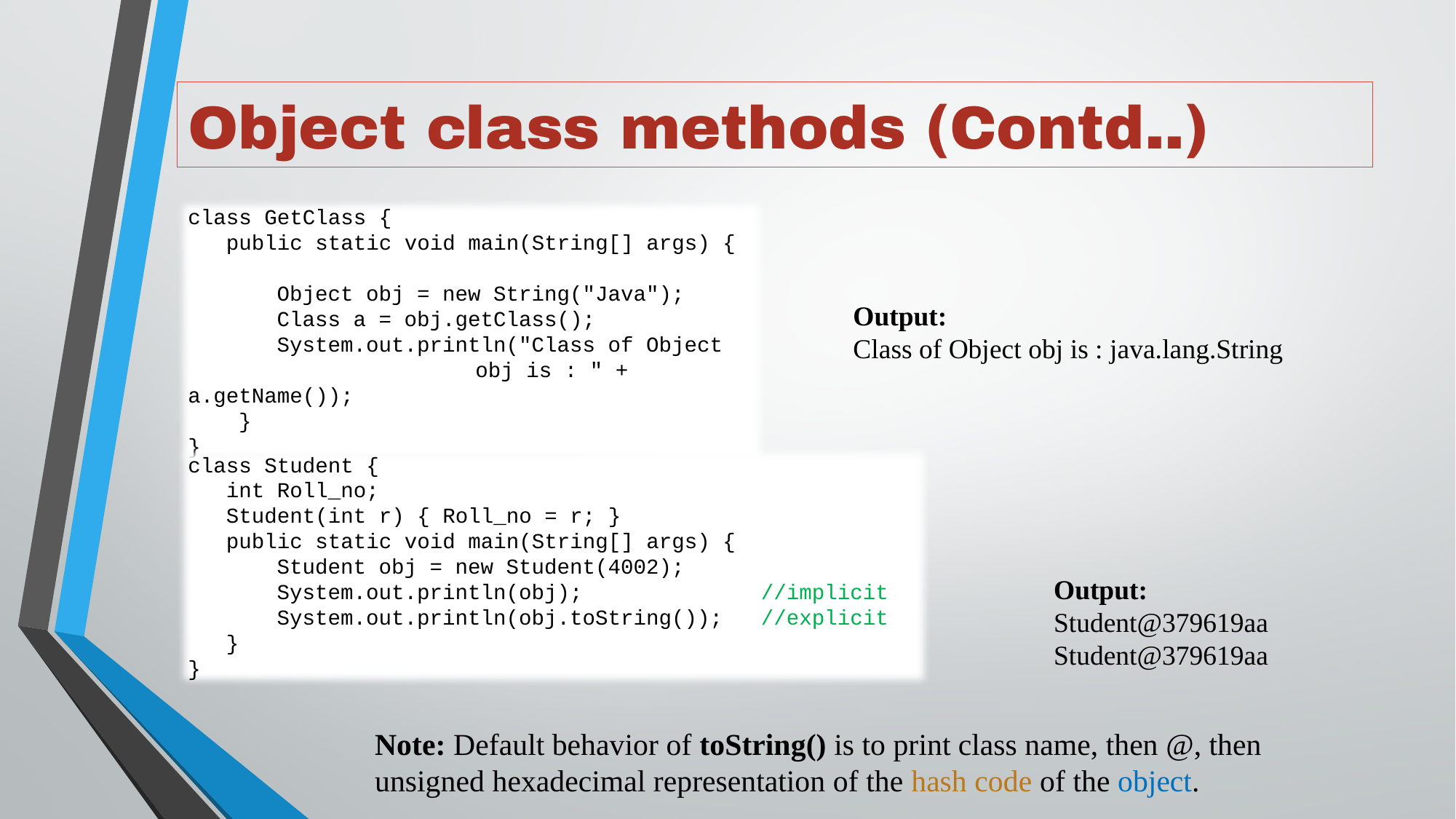

# Object class methods (Contd..)
class GetClass {
   public static void main(String[] args) {
       Object obj = new String("Java");
       Class a = obj.getClass();
       System.out.println("Class of Object
	              obj is : " + a.getName());
    }
}
Output:
Class of Object obj is : java.lang.String
class Student {
   int Roll_no;
   Student(int r) { Roll_no = r; }
   public static void main(String[] args) {
       Student obj = new Student(4002);
       System.out.println(obj);              //implicit
       System.out.println(obj.toString());   //explicit
   }
}
Output:
Student@379619aa
Student@379619aa
Note: Default behavior of toString() is to print class name, then @, then unsigned hexadecimal representation of the hash code of the object.